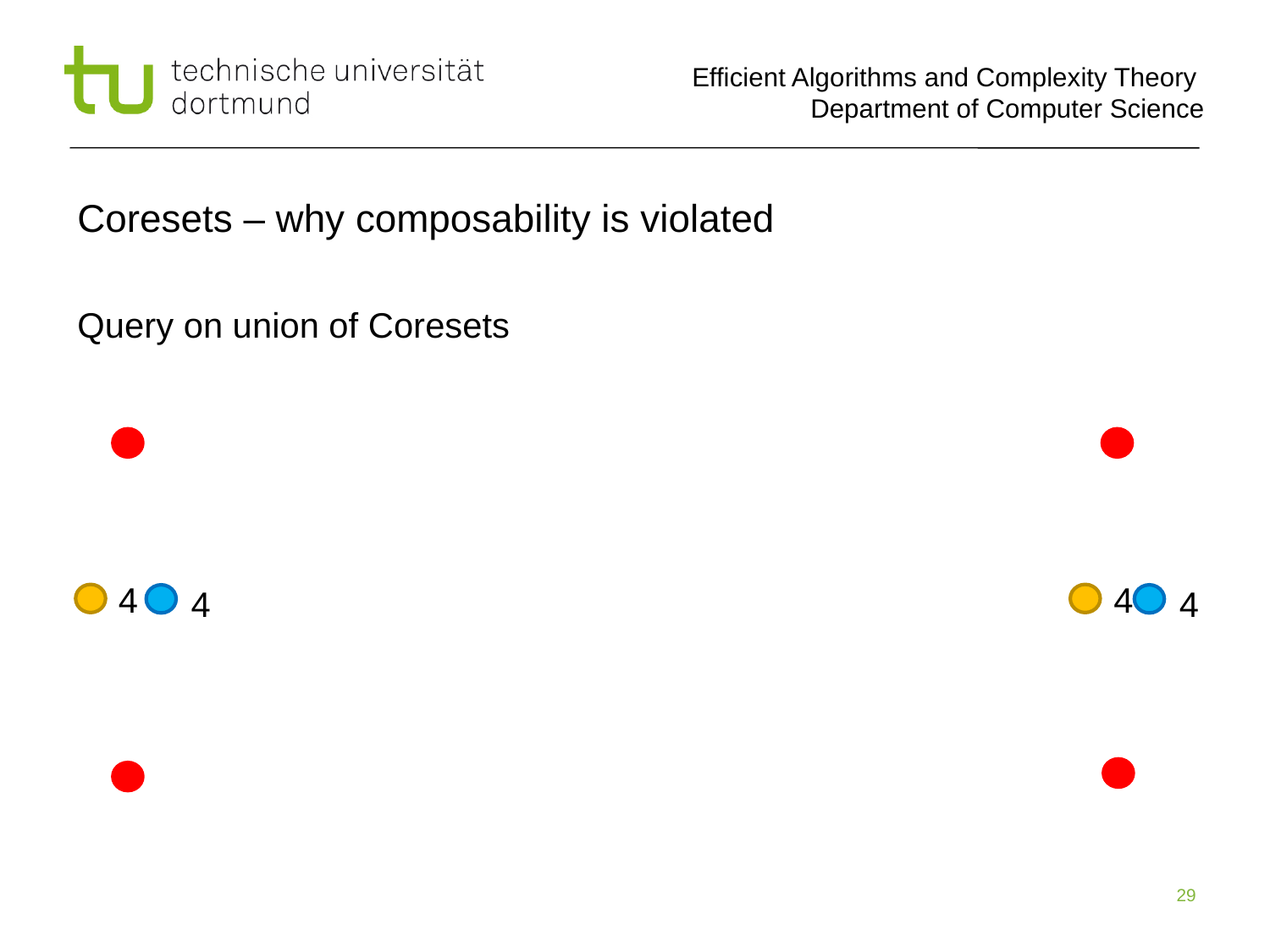

# Coresets – why composability is violated
Query on union of Coresets

4
4
4
4